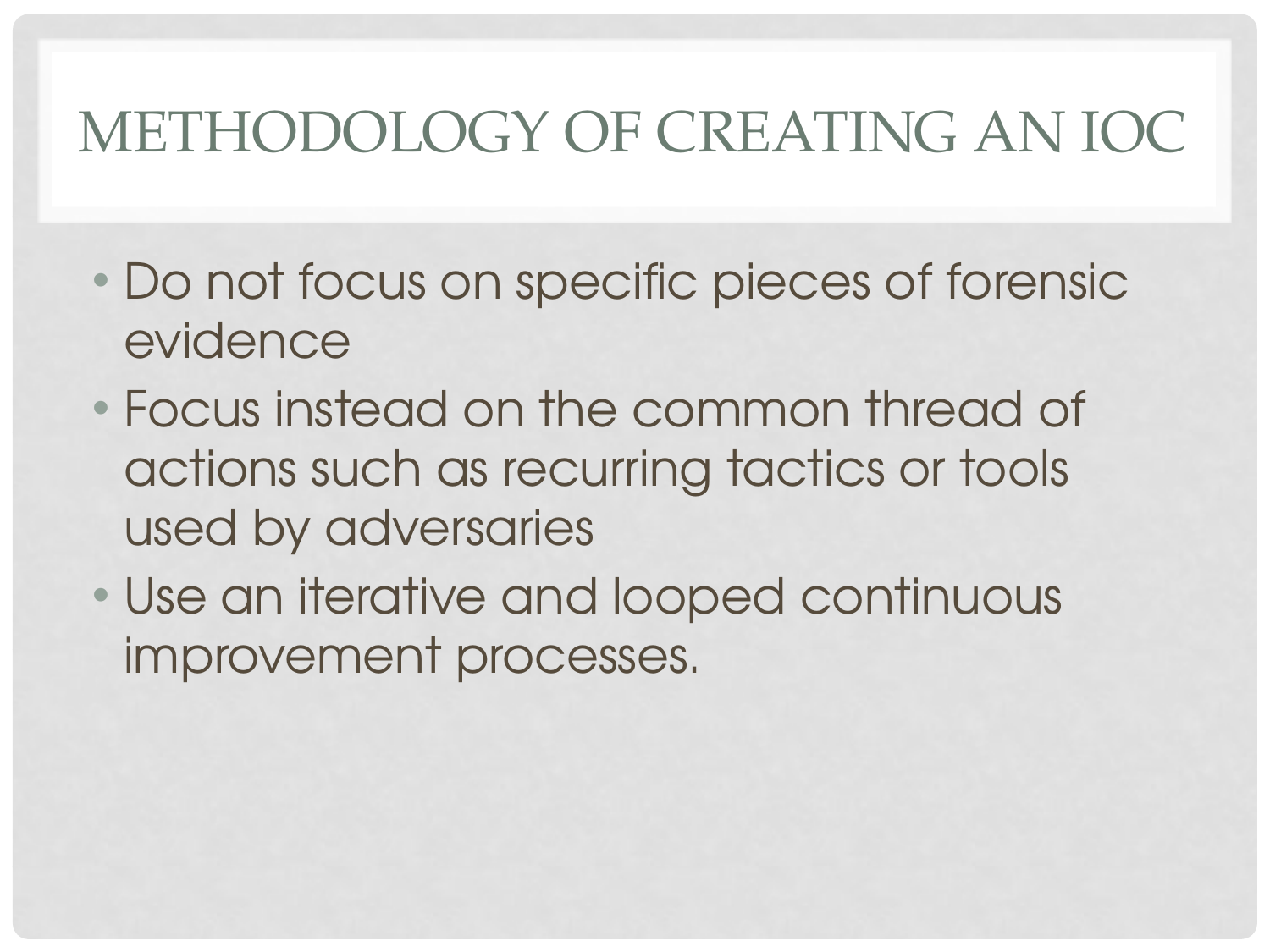

# Methodology of creating an IOC
Do not focus on specific pieces of forensic evidence
Focus instead on the common thread of actions such as recurring tactics or tools used by adversaries
Use an iterative and looped continuous improvement processes.